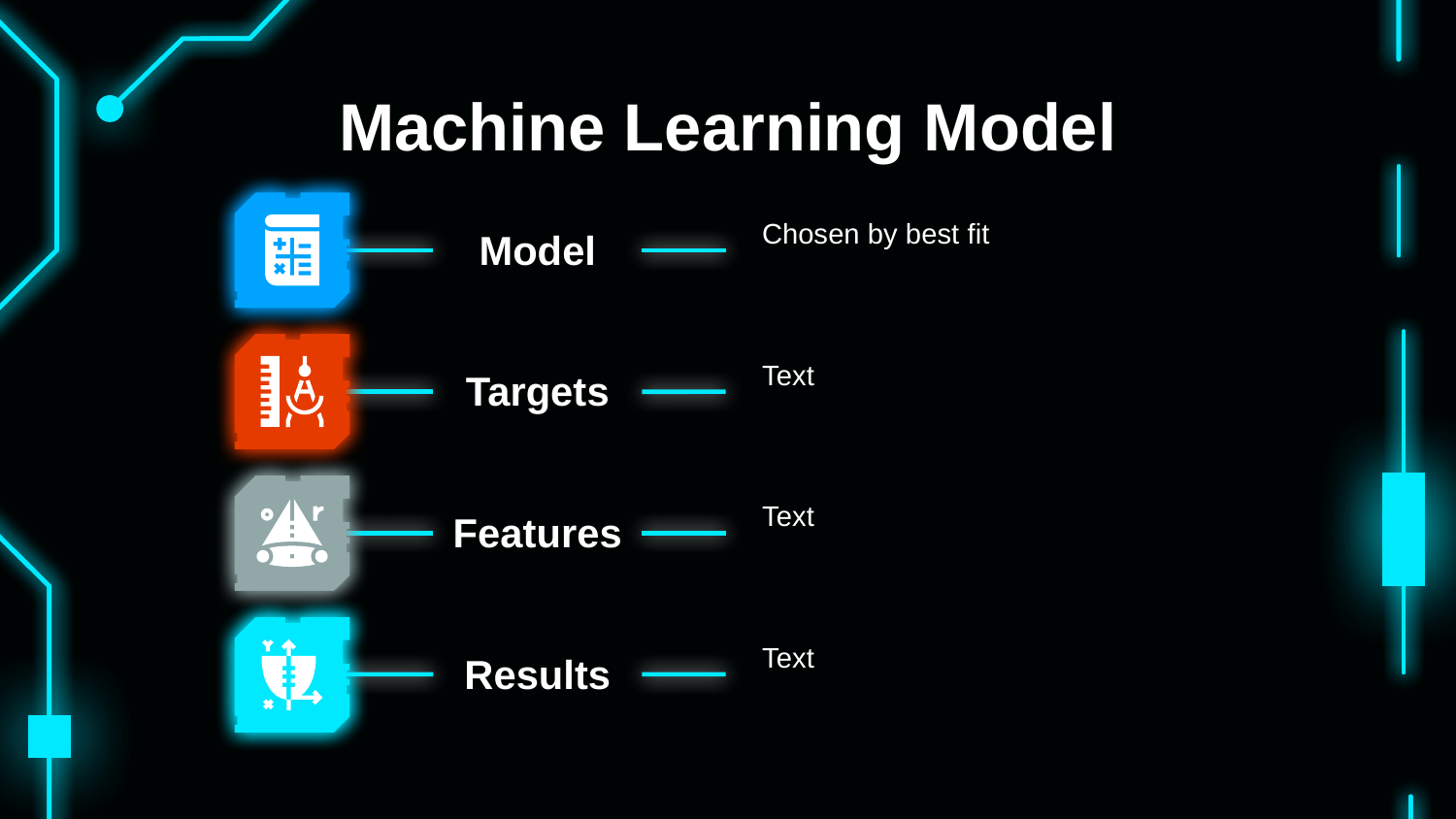

# Machine Learning Model

Chosen by best fit
Model

Text
Targets

Text

Features

Text
Results